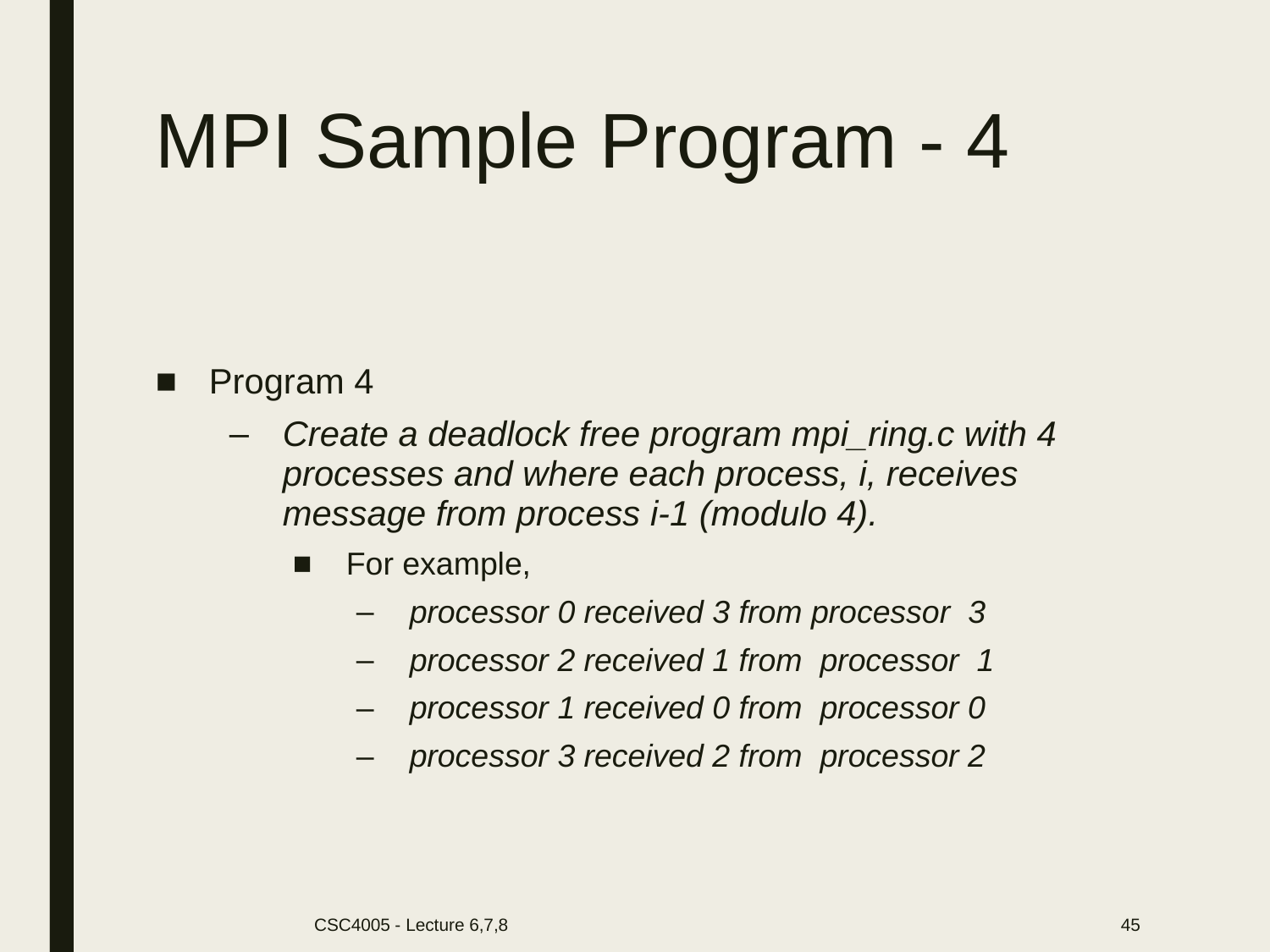

# MPI Sample Program - 4
Program 4
Create a deadlock free program mpi_ring.c with 4 processes and where each process, i, receives message from process i-1 (modulo 4).
For example,
processor 0 received 3 from processor  3
processor 2 received 1 from  processor  1
processor 1 received 0 from  processor 0
processor 3 received 2 from  processor 2

CSC4005 - Lecture 6,7,8
45